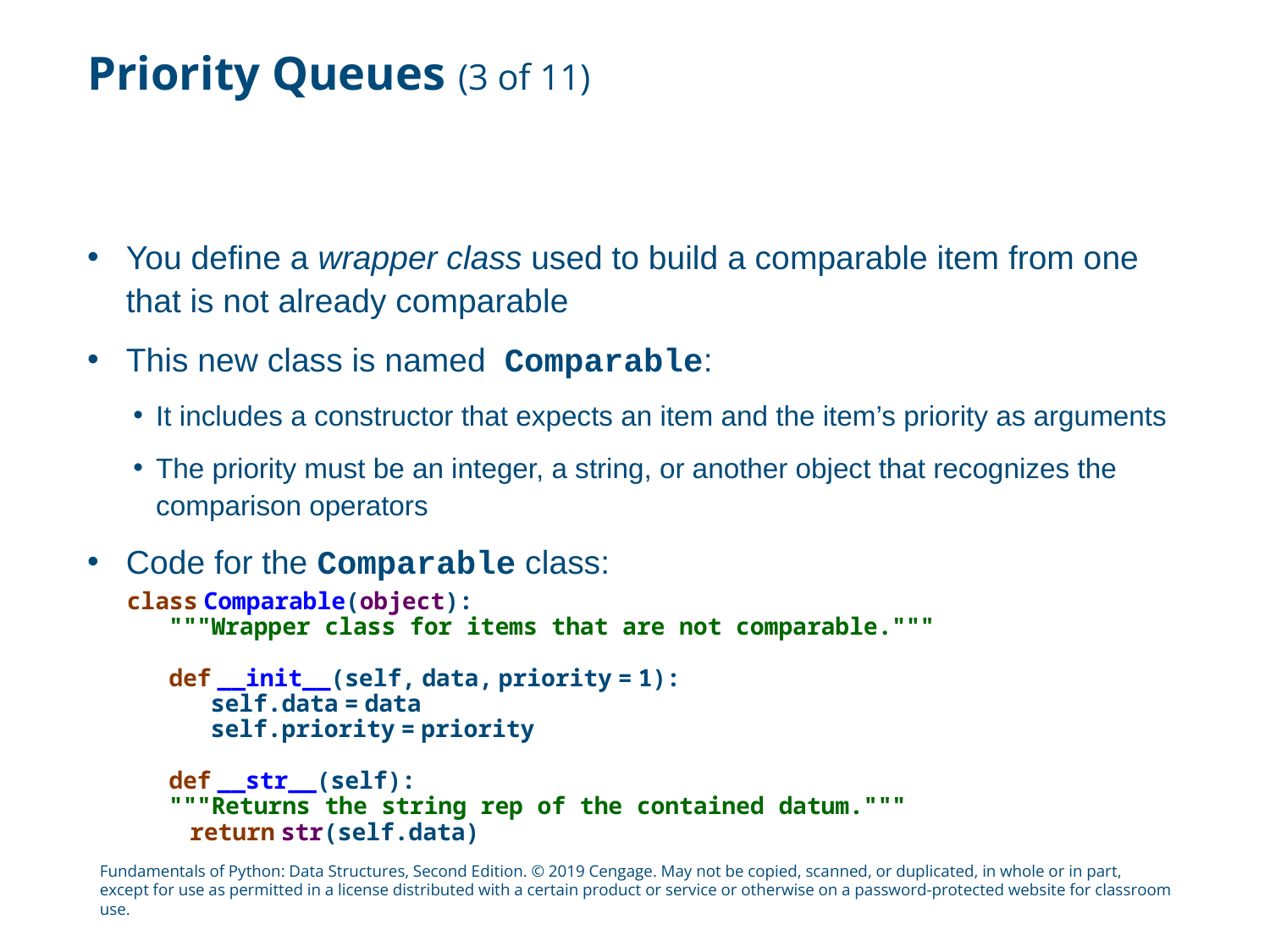

# Priority Queues (3 of 11)
You define a wrapper class used to build a comparable item from one that is not already comparable
This new class is named  Comparable:
It includes a constructor that expects an item and the item’s priority as arguments
The priority must be an integer, a string, or another object that recognizes the comparison operators
Code for the Comparable class:
class Comparable(object):
"""Wrapper class for items that are not comparable."""

def __init__(self, data, priority = 1):
self.data = data
self.priority = priority

def __str__(self):
"""Returns the string rep of the contained datum."""
return str(self.data)
Fundamentals of Python: Data Structures, Second Edition. © 2019 Cengage. May not be copied, scanned, or duplicated, in whole or in part, except for use as permitted in a license distributed with a certain product or service or otherwise on a password-protected website for classroom use.